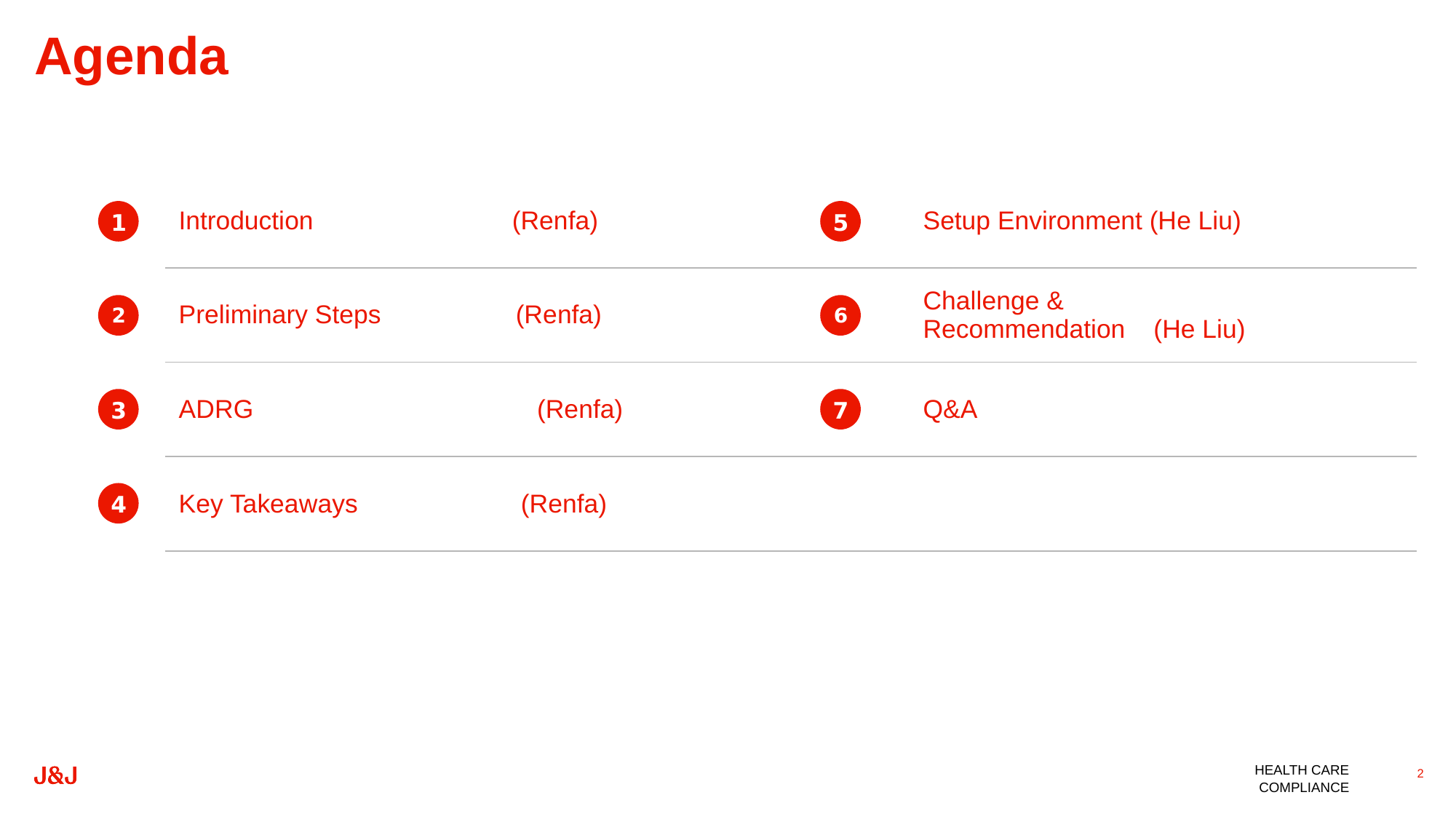

# Agenda
| Introduction (Renfa) | Setup Environment (He Liu) |
| --- | --- |
| Preliminary Steps (Renfa) | Challenge & Recommendation (He Liu) |
| ADRG (Renfa) | Q&A |
| Key Takeaways (Renfa) |  |
|  |  |

1

5

2

6

3

7

4
2